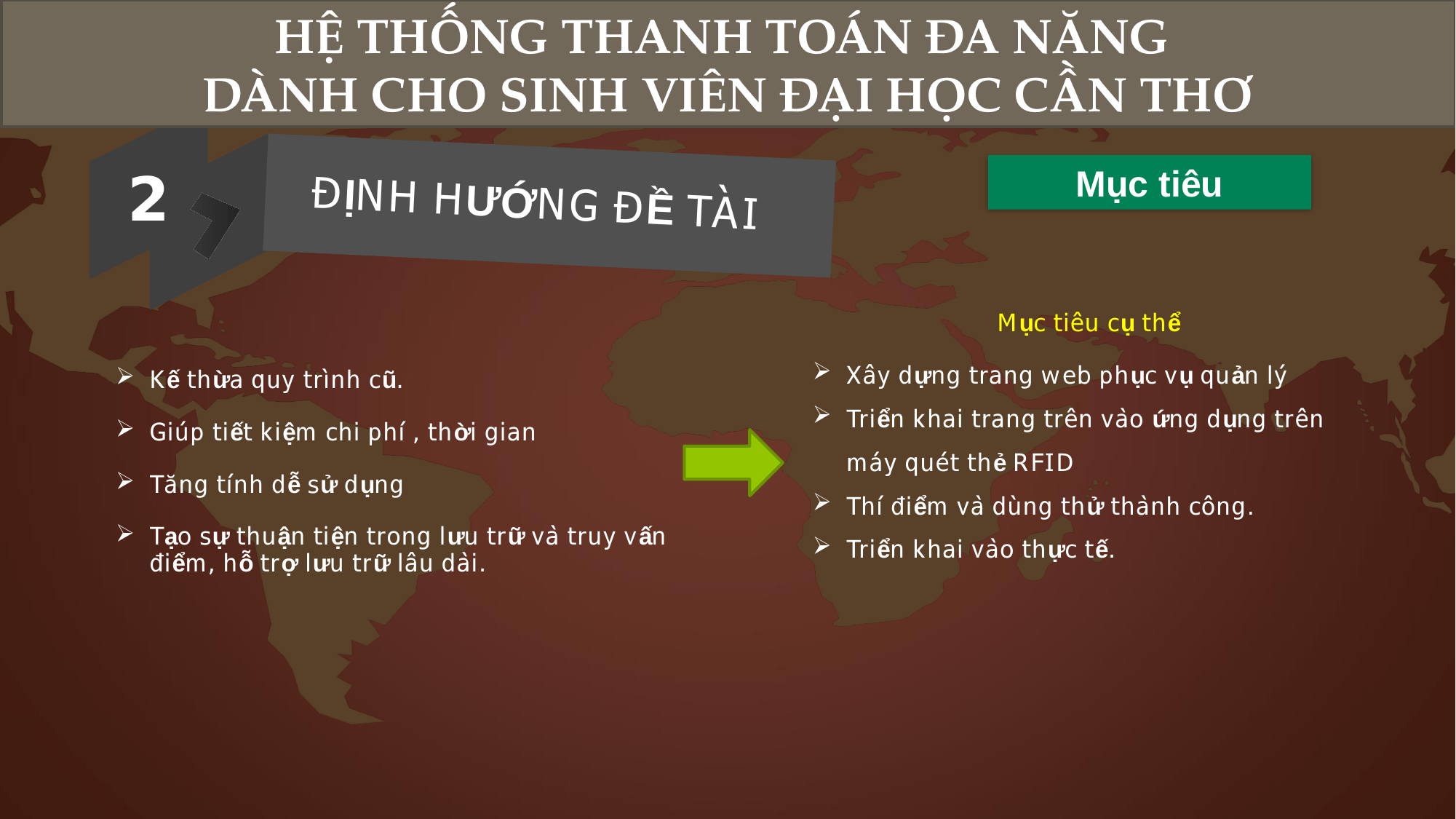

HỆ THỐNG ĐIỂM DANH BẰNG RFID
HỆ THỐNG THANH TOÁN ĐA NĂNG
DÀNH CHO SINH VIÊN ĐẠI HỌC CẦN THƠ

2
Mục tiêu
ĐỊNH HƯỚNG ĐỀ TÀI
Mục tiêu cụ thể
Xây dựng trang web phục vụ quản lý
Triển khai trang trên vào ứng dụng trên máy quét thẻ RFID
Thí điểm và dùng thử thành công.
Triển khai vào thực tế.

Kế thừa quy trình cũ.

Giúp tiết kiệm chi phí , thời gian

Tăng tính dễ sử dụng

Tạo sự thuận tiện trong lưu trữ và truy vấn điểm, hỗ trợ lưu trữ lâu dài.